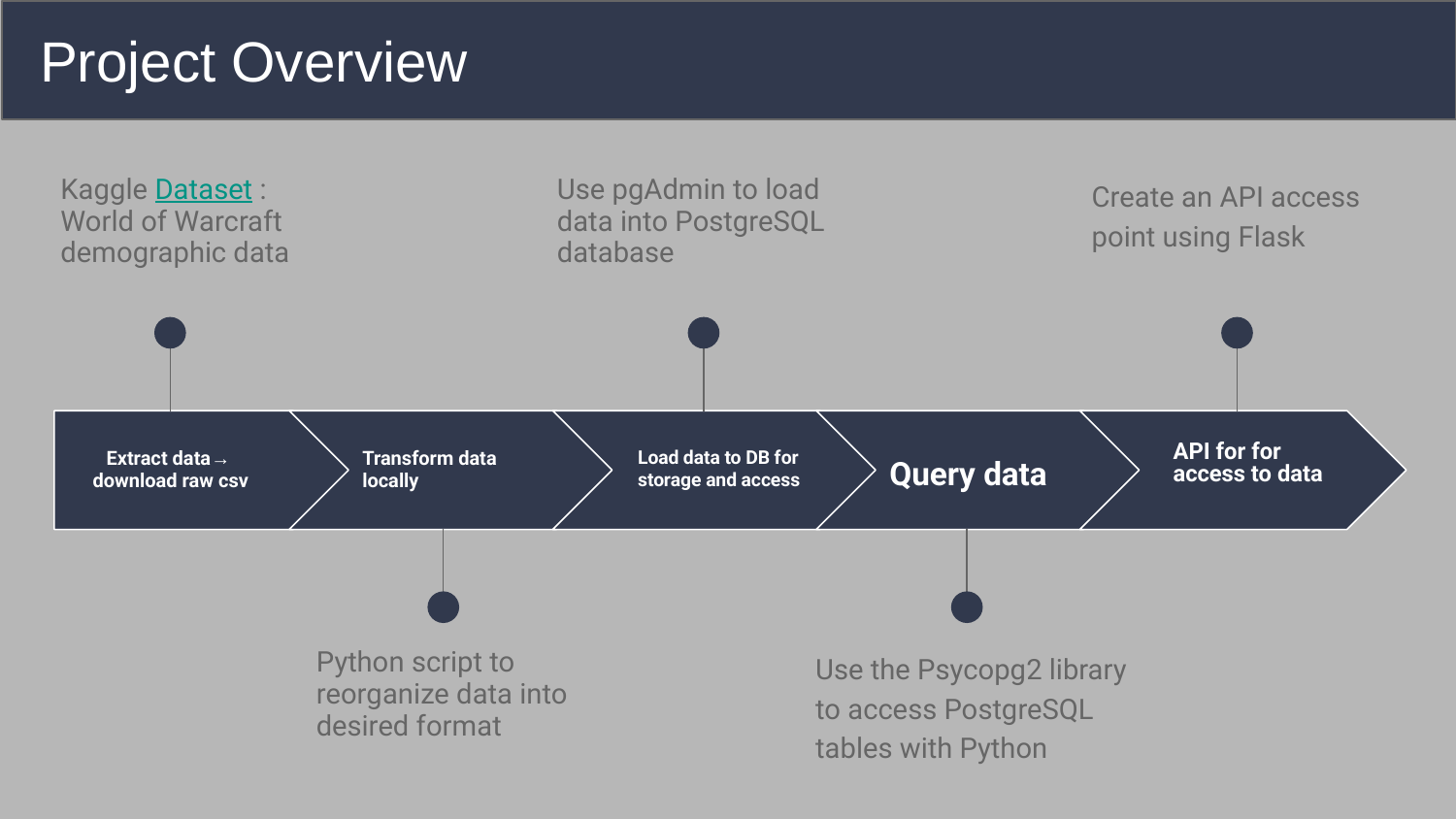

Project Overview
Kaggle Dataset : World of Warcraft demographic data
Use pgAdmin to load data into PostgreSQL database
Create an API access point using Flask

Extract data→
download raw csv
Transform data locally
Load data to DB for storage and access

Query data

API for for access to data

Python script to reorganize data into desired format
Use the Psycopg2 library to access PostgreSQL tables with Python